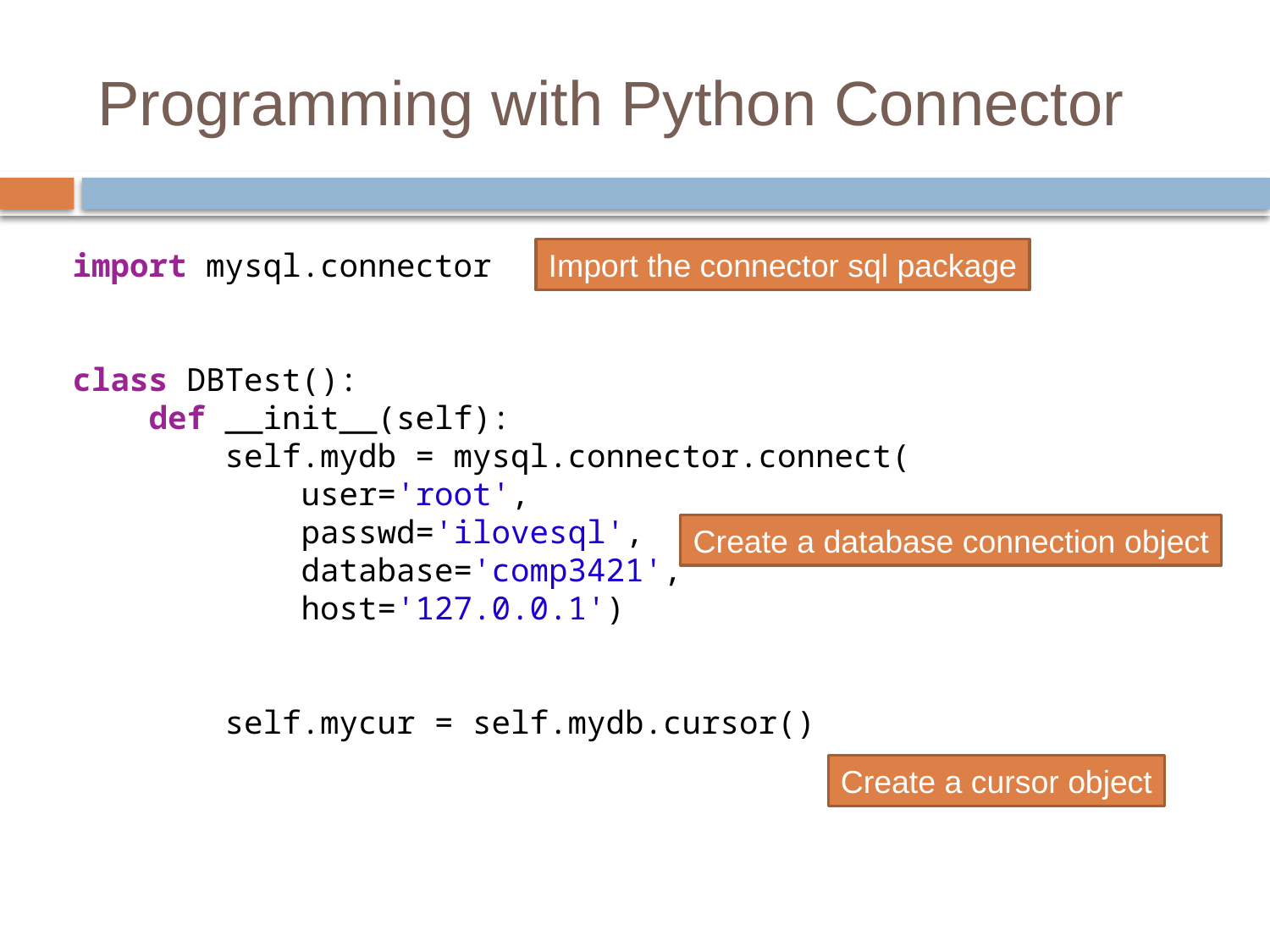

# Programming with Python Connector
import mysql.connector

class DBTest():
    def __init__(self):
        self.mydb = mysql.connector.connect(
            user='root',
            passwd='ilovesql',
            database='comp3421',
            host='127.0.0.1')

        self.mycur = self.mydb.cursor()

Import the connector sql package
Create a database connection object
Create a cursor object